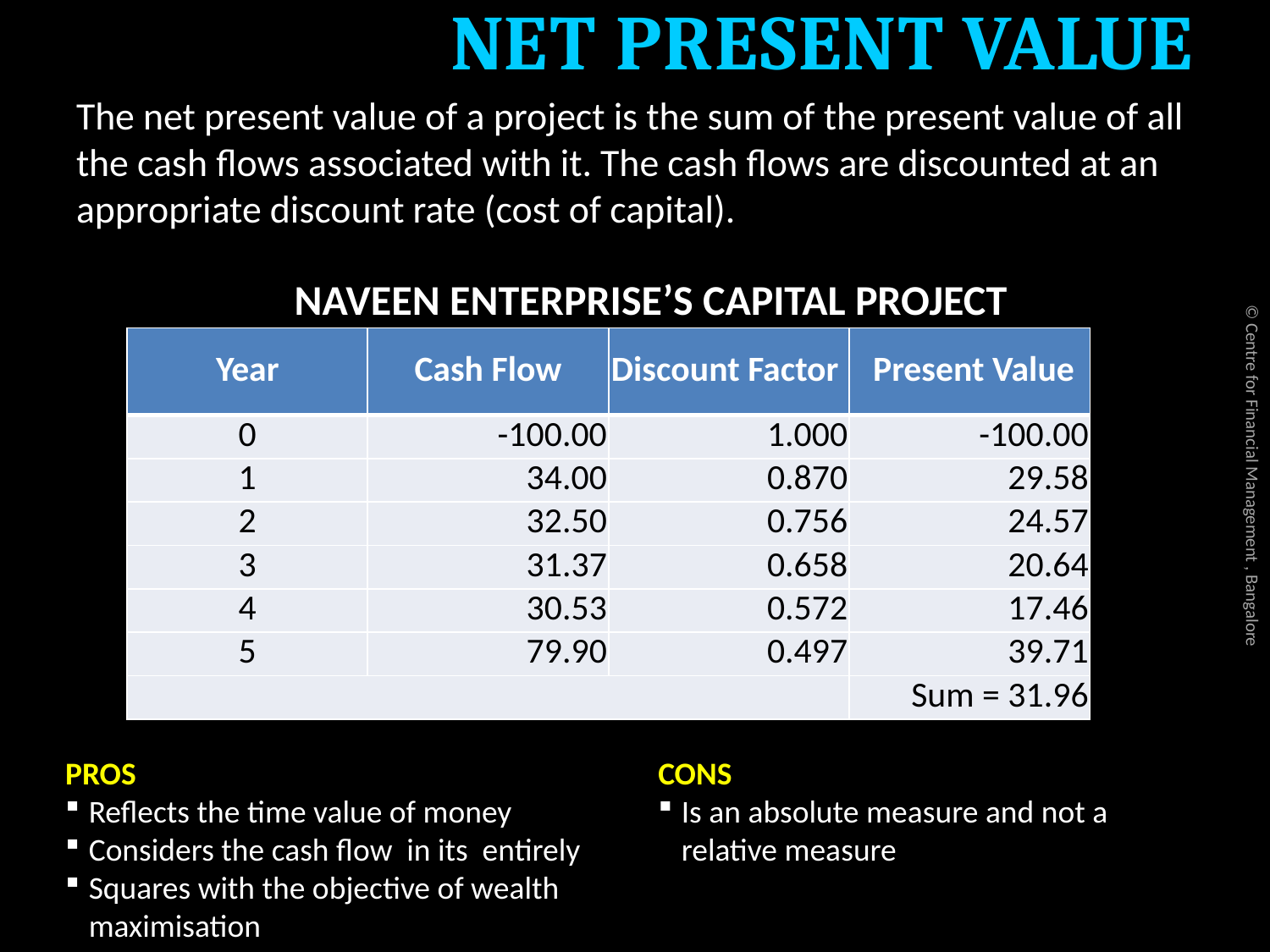

# NET PRESENT VALUE
The net present value of a project is the sum of the present value of all the cash flows associated with it. The cash flows are discounted at an appropriate discount rate (cost of capital).
NAVEEN ENTERPRISE’S CAPITAL PROJECT

| Year | Cash Flow | Discount Factor | Present Value |
| --- | --- | --- | --- |
| 0 | -100.00 | 1.000 | -100.00 |
| 1 | 34.00 | 0.870 | 29.58 |
| 2 | 32.50 | 0.756 | 24.57 |
| 3 | 31.37 | 0.658 | 20.64 |
| 4 | 30.53 | 0.572 | 17.46 |
| 5 | 79.90 | 0.497 | 39.71 |
|  |  |  | Sum = 31.96 |
PROS
Reflects the time value of money
Considers the cash flow  in its  entirely
Squares with the objective of wealth maximisation
CONS
Is an absolute measure and not a relative measure